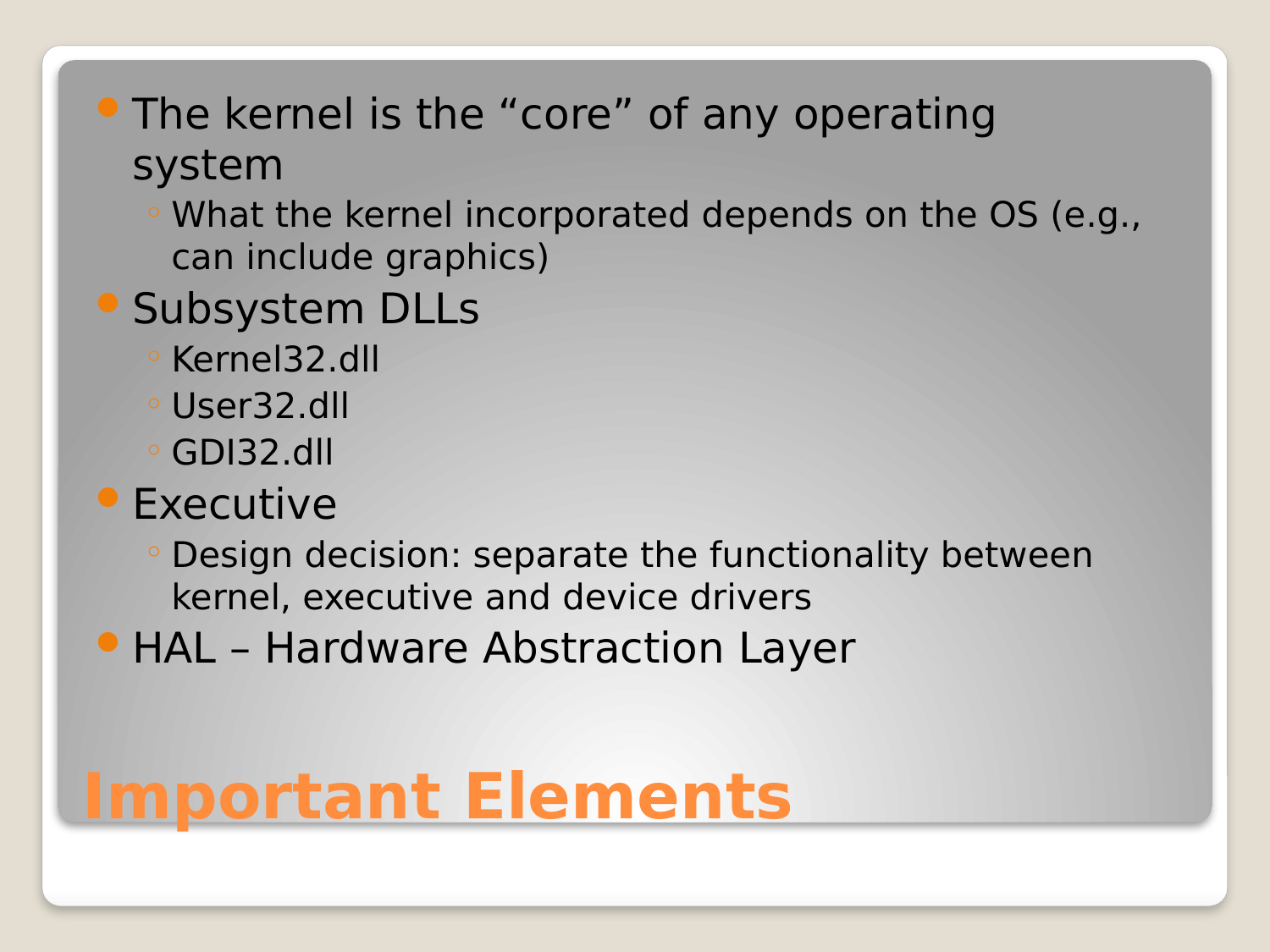

The kernel is the “core” of any operating system
What the kernel incorporated depends on the OS (e.g., can include graphics)
Subsystem DLLs
Kernel32.dll
User32.dll
GDI32.dll
Executive
Design decision: separate the functionality between kernel, executive and device drivers
HAL – Hardware Abstraction Layer

# Important Elements